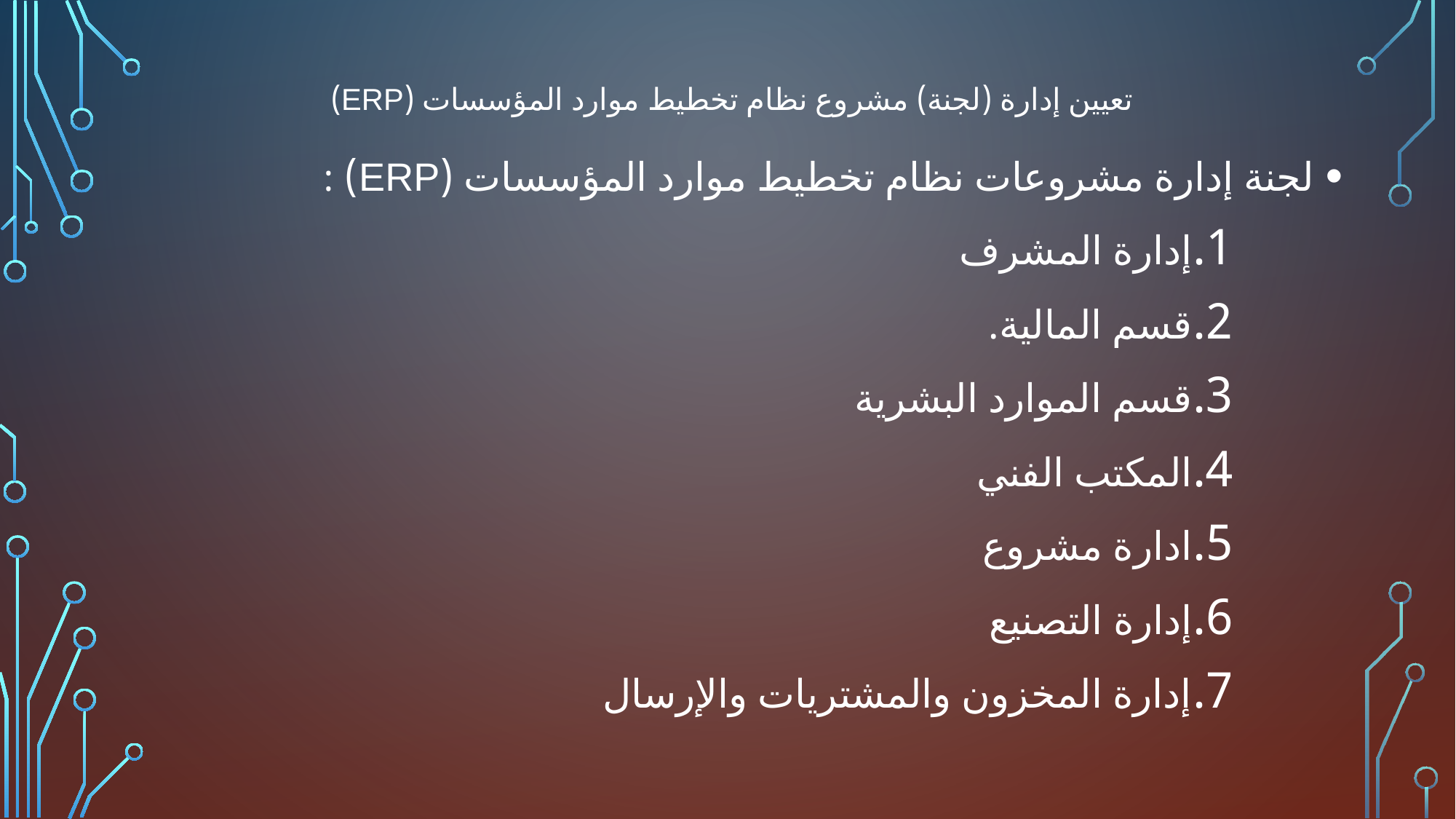

# تعيين إدارة (لجنة) مشروع نظام تخطيط موارد المؤسسات (ERP)
لجنة إدارة مشروعات نظام تخطيط موارد المؤسسات (ERP) :
إدارة المشرف
قسم المالية.
قسم الموارد البشرية
المكتب الفني
ادارة مشروع
إدارة التصنيع
إدارة المخزون والمشتريات والإرسال